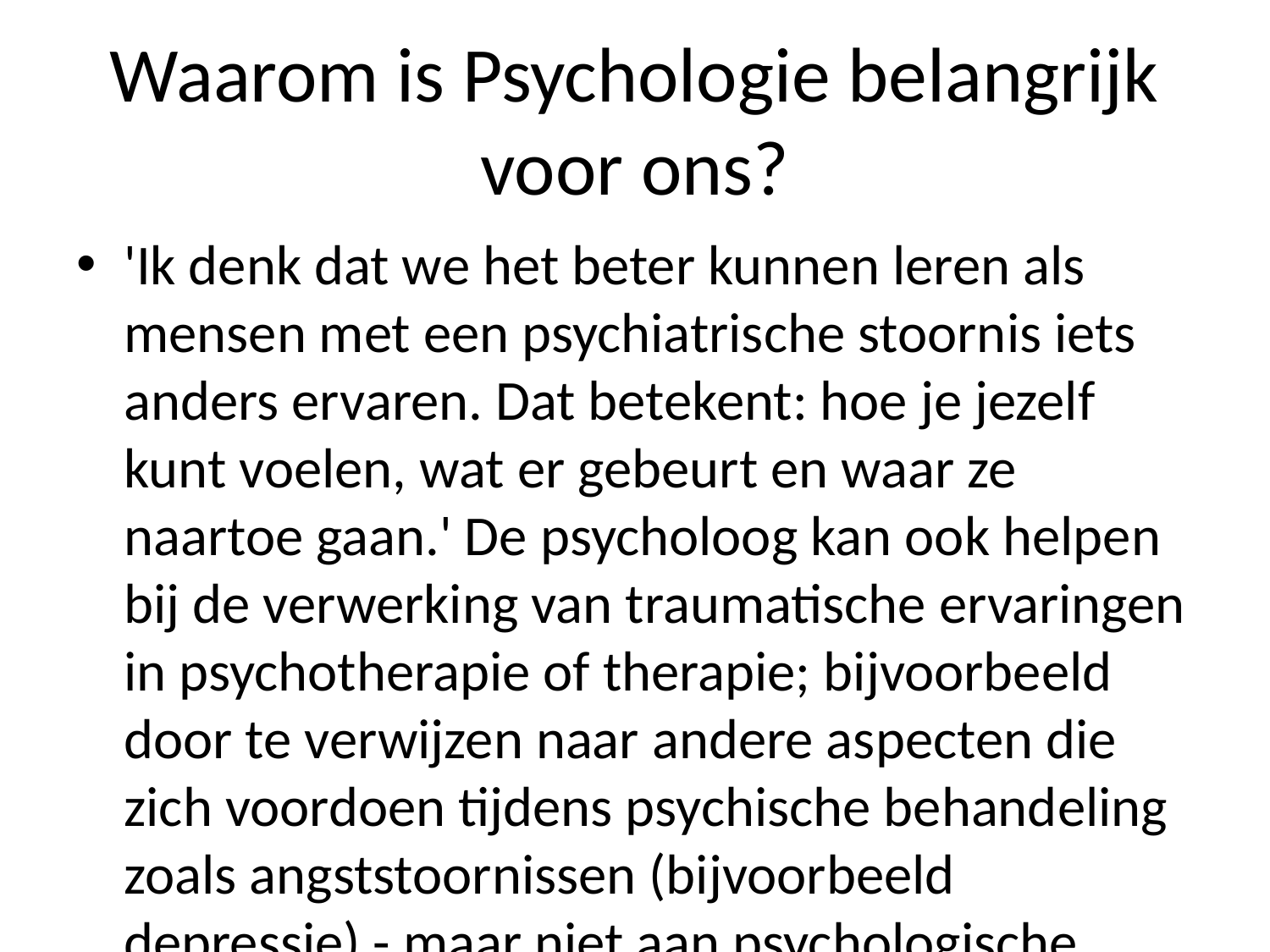

# Waarom is Psychologie belangrijk voor ons?
'Ik denk dat we het beter kunnen leren als mensen met een psychiatrische stoornis iets anders ervaren. Dat betekent: hoe je jezelf kunt voelen, wat er gebeurt en waar ze naartoe gaan.' De psycholoog kan ook helpen bij de verwerking van traumatische ervaringen in psychotherapie of therapie; bijvoorbeeld door te verwijzen naar andere aspecten die zich voordoen tijdens psychische behandeling zoals angststoornissen (bijvoorbeeld depressie) - maar niet aan psychologische problemen ('angst'). 'Het helpt om meer inzicht uit anderen over hun eigen gedrag', zegt Van der Meer op basis daarvan zijn onderzoek onder jongeren tussen 12-18 jaar geleden tot 2016 uitgevoerd vanuit verschillende klinieken binnen Nederland'. In deze periode was hij betrokken geweest toen psychologen vroegen kinderen af waarom zij depressief waren geworden na alzheimeronderzoek waarbij patiënten vaak werden geconfronteerd omdat iemand hen had laten zien wie haar ziekte leed dan welke oorzaak ervan kon worden vastgesteld.(Tekst gaat verder beneden).]De onderzoekers hebben nu gekeken hoeveel stressvolle periodes bestaan achter bepaalde vormen hiervan -- zo blijkt